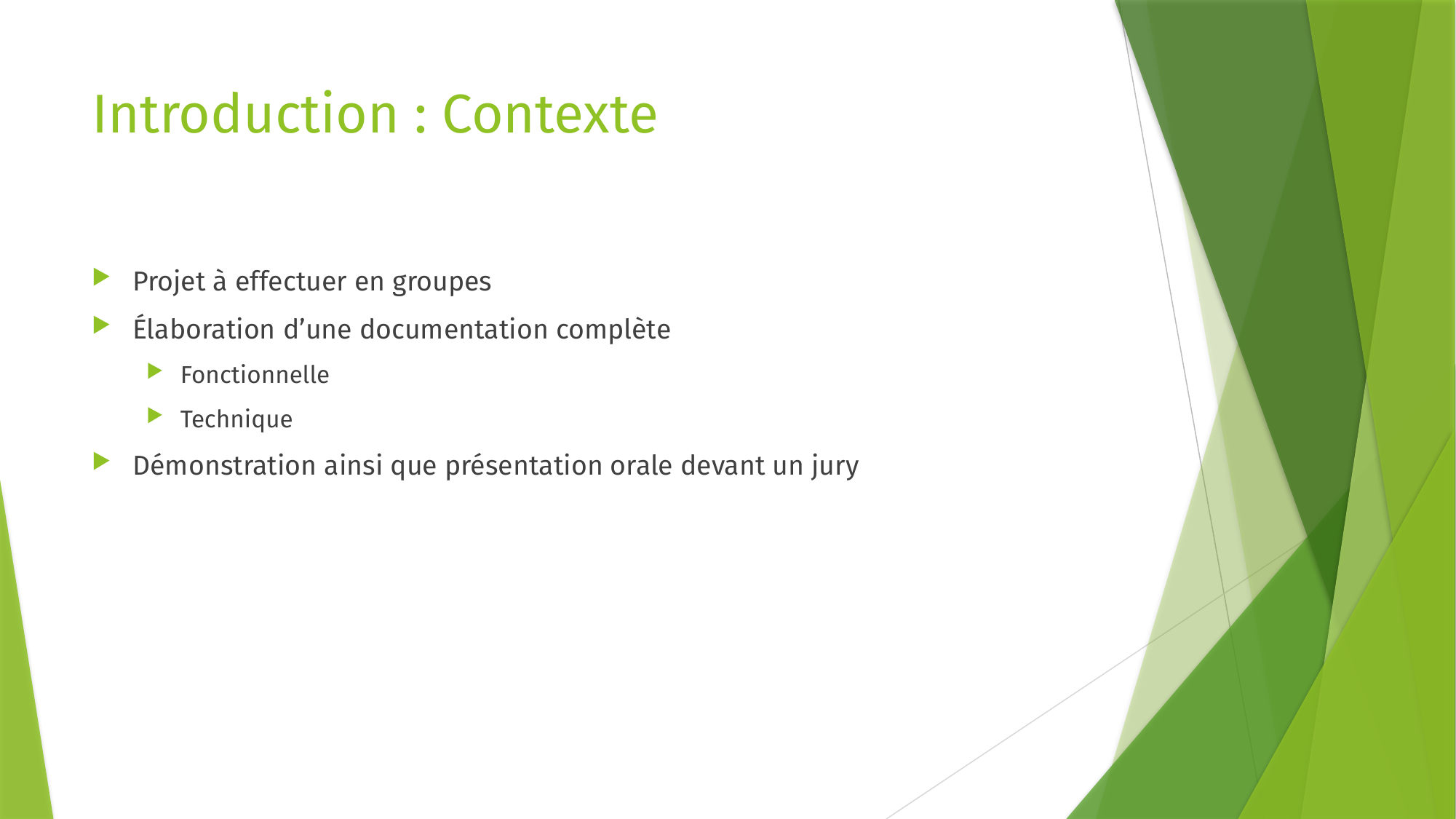

# Introduction : Contexte
Projet à effectuer en groupes
Élaboration d’une documentation complète
Fonctionnelle
Technique
Démonstration ainsi que présentation orale devant un jury